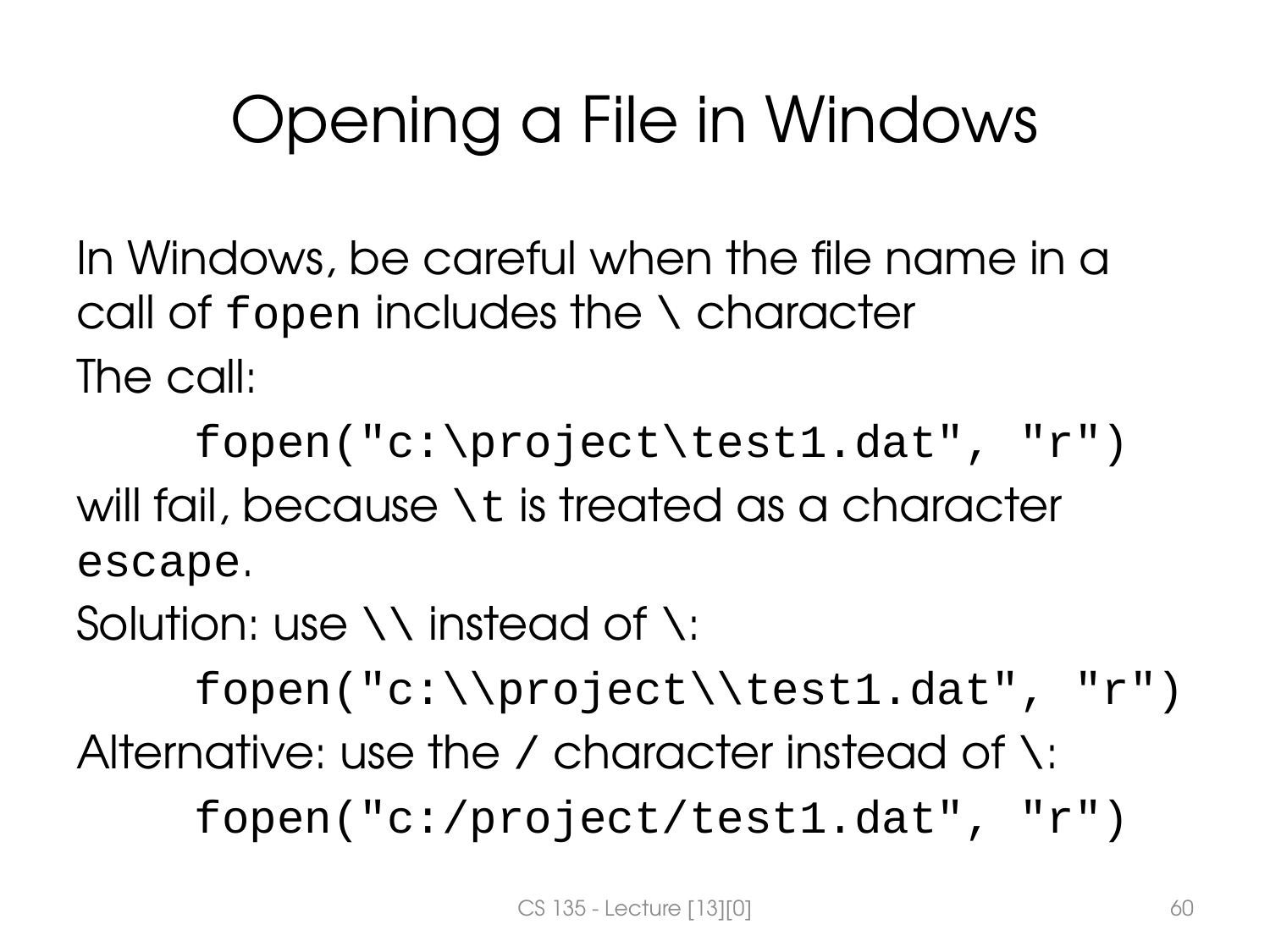

# Opening a File in Windows
In Windows, be careful when the file name in a call of fopen includes the \ character
The call:
	fopen("c:\project\test1.dat", "r")
will fail, because \t is treated as a character escape.
Solution: use \\ instead of \:
	fopen("c:\\project\\test1.dat", "r")
Alternative: use the / character instead of \:
	fopen("c:/project/test1.dat", "r")
CS 135 - Lecture [13][0]
60